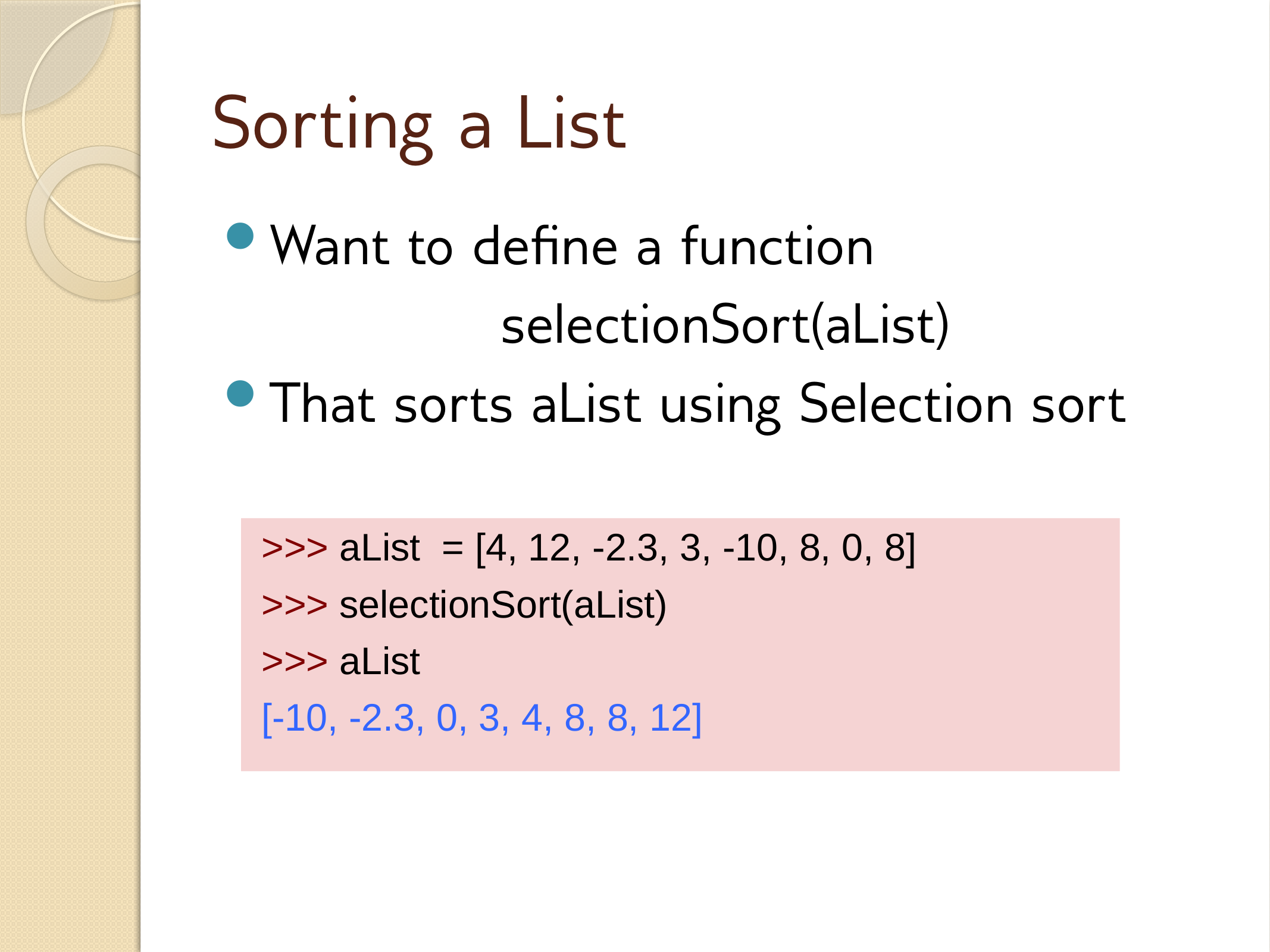

# Sorting a List
Want to define a function
selectionSort(aList)
That sorts aList using Selection sort
>>> aList  = [4, 12, -2.3, 3, -10, 8, 0, 8]
>>> selectionSort(aList)
>>> aList
[-10, -2.3, 0, 3, 4, 8, 8, 12]